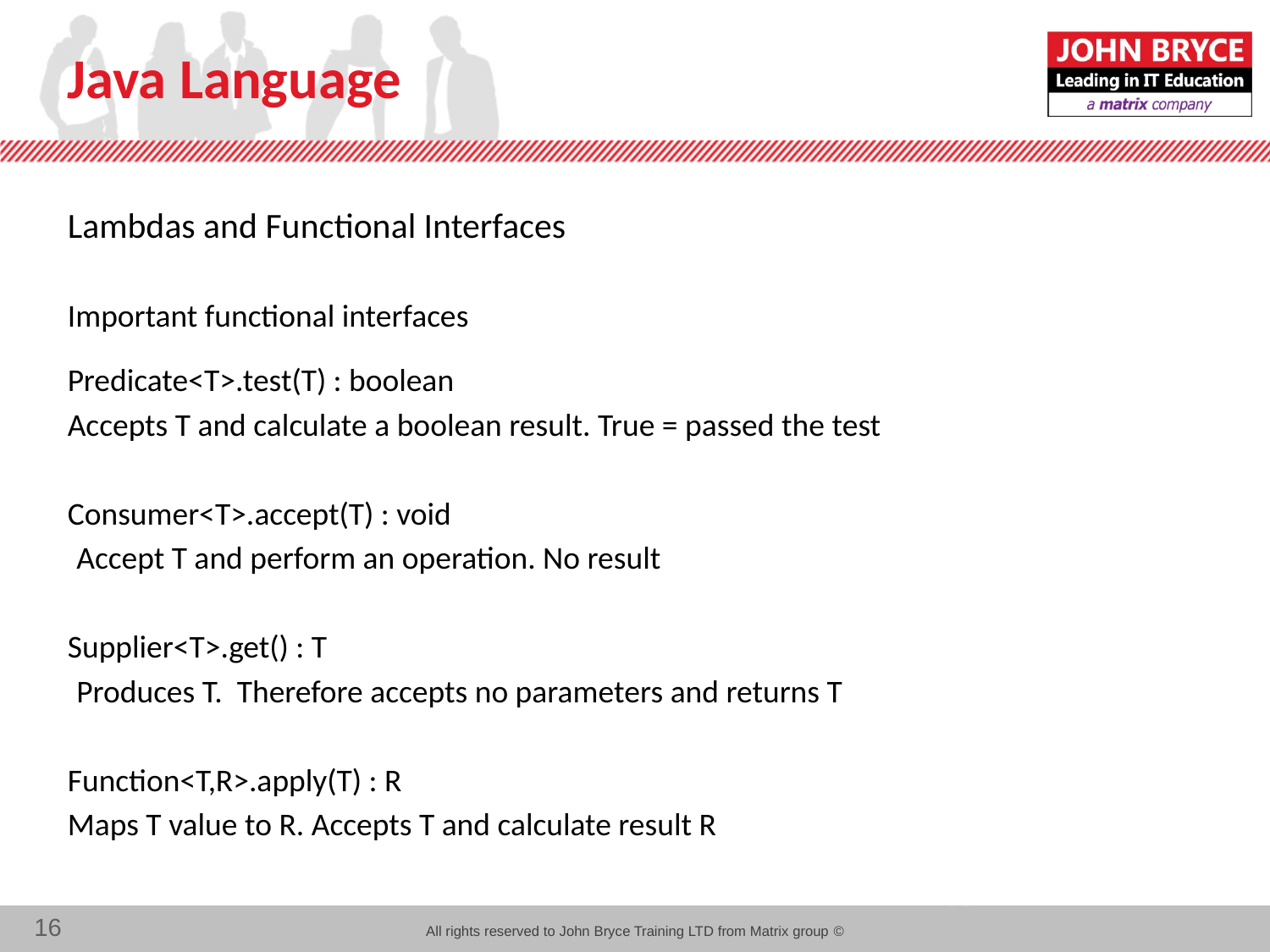

# Java Language
Lambdas and Functional Interfaces

Important functional interfaces

Predicate<T>.test(T) : boolean
Accepts T and calculate a boolean result. True = passed the test

Consumer<T>.accept(T) : void
Accept T and perform an operation. No result

Supplier<T>.get() : T
Produces T.  Therefore accepts no parameters and returns T

Function<T,R>.apply(T) : R
Maps T value to R. Accepts T and calculate result R